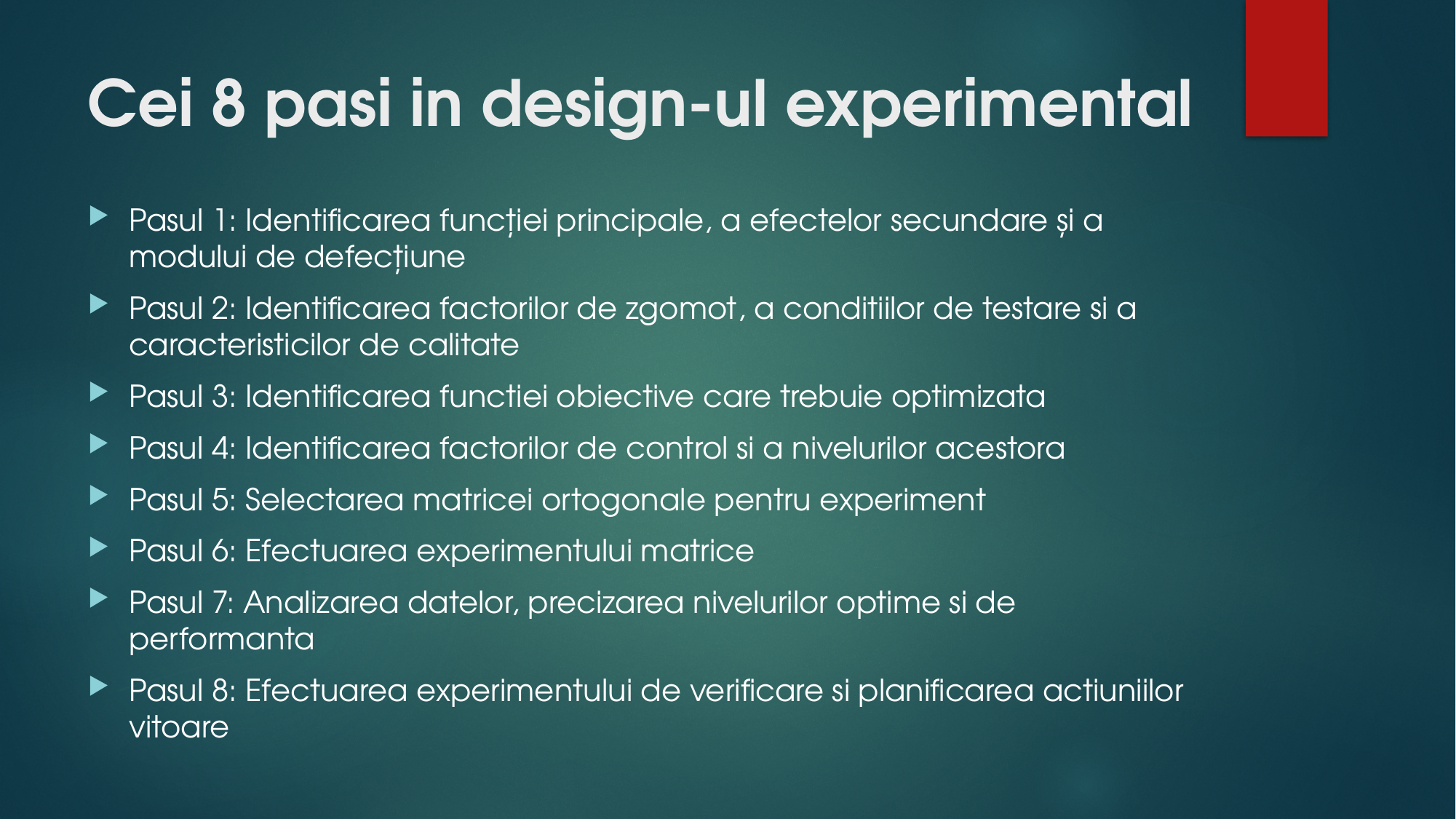

# Cei 8 pasi in design-ul experimental
Pasul 1: Identificarea funcției principale, a efectelor secundare și a modului de defecțiune
Pasul 2: Identificarea factorilor de zgomot, a conditiilor de testare si a caracteristicilor de calitate
Pasul 3: Identificarea functiei obiective care trebuie optimizata
Pasul 4: Identificarea factorilor de control si a nivelurilor acestora
Pasul 5: Selectarea matricei ortogonale pentru experiment
Pasul 6: Efectuarea experimentului matrice
Pasul 7: Analizarea datelor, precizarea nivelurilor optime si de performanta
Pasul 8: Efectuarea experimentului de verificare si planificarea actiuniilor vitoare